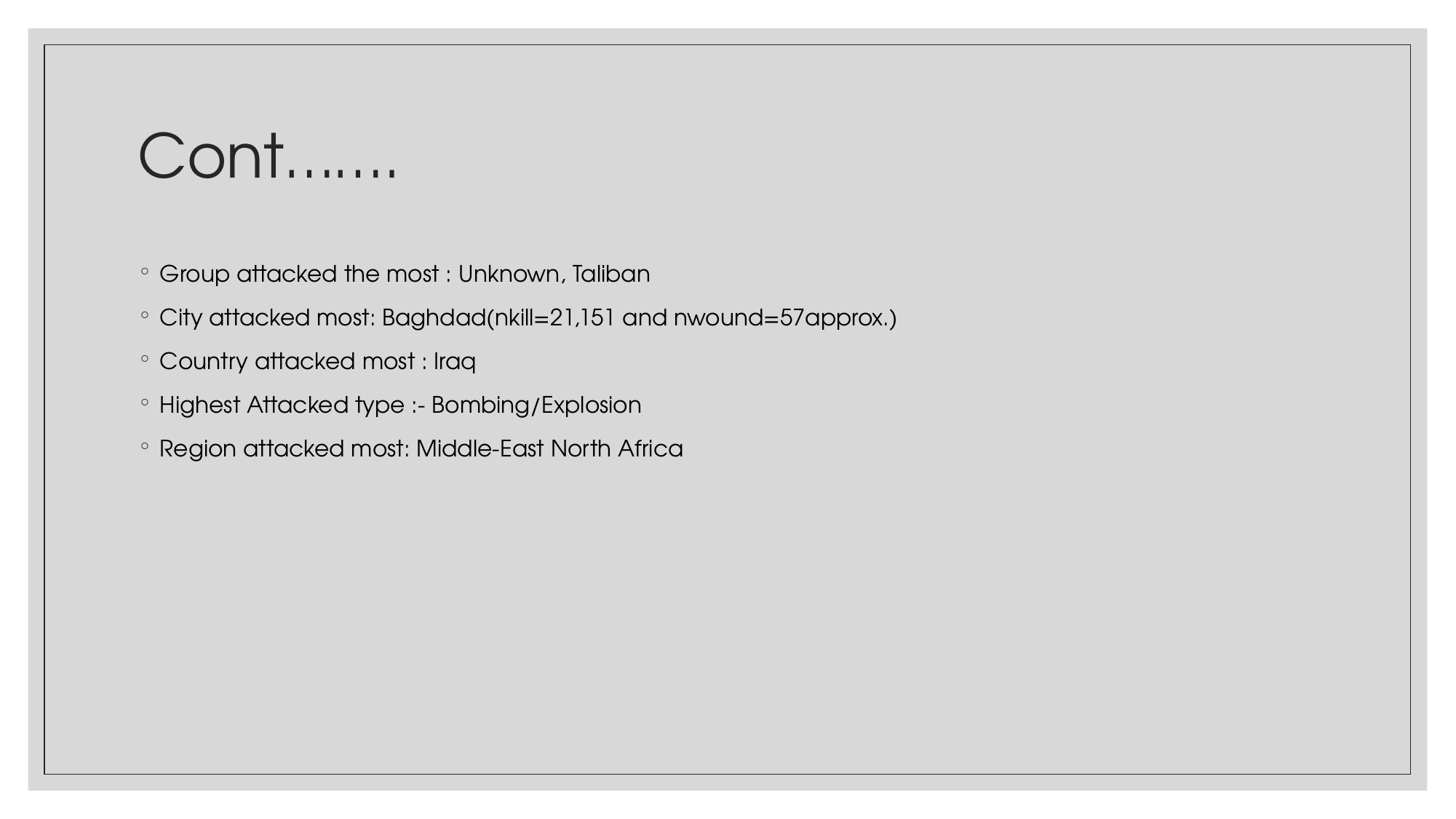

# Cont…….
Group attacked the most : Unknown, Taliban
City attacked most: Baghdad(nkill=21,151 and nwound=57approx.)
Country attacked most : Iraq
Highest Attacked type :- Bombing/Explosion
Region attacked most: Middle-East North Africa